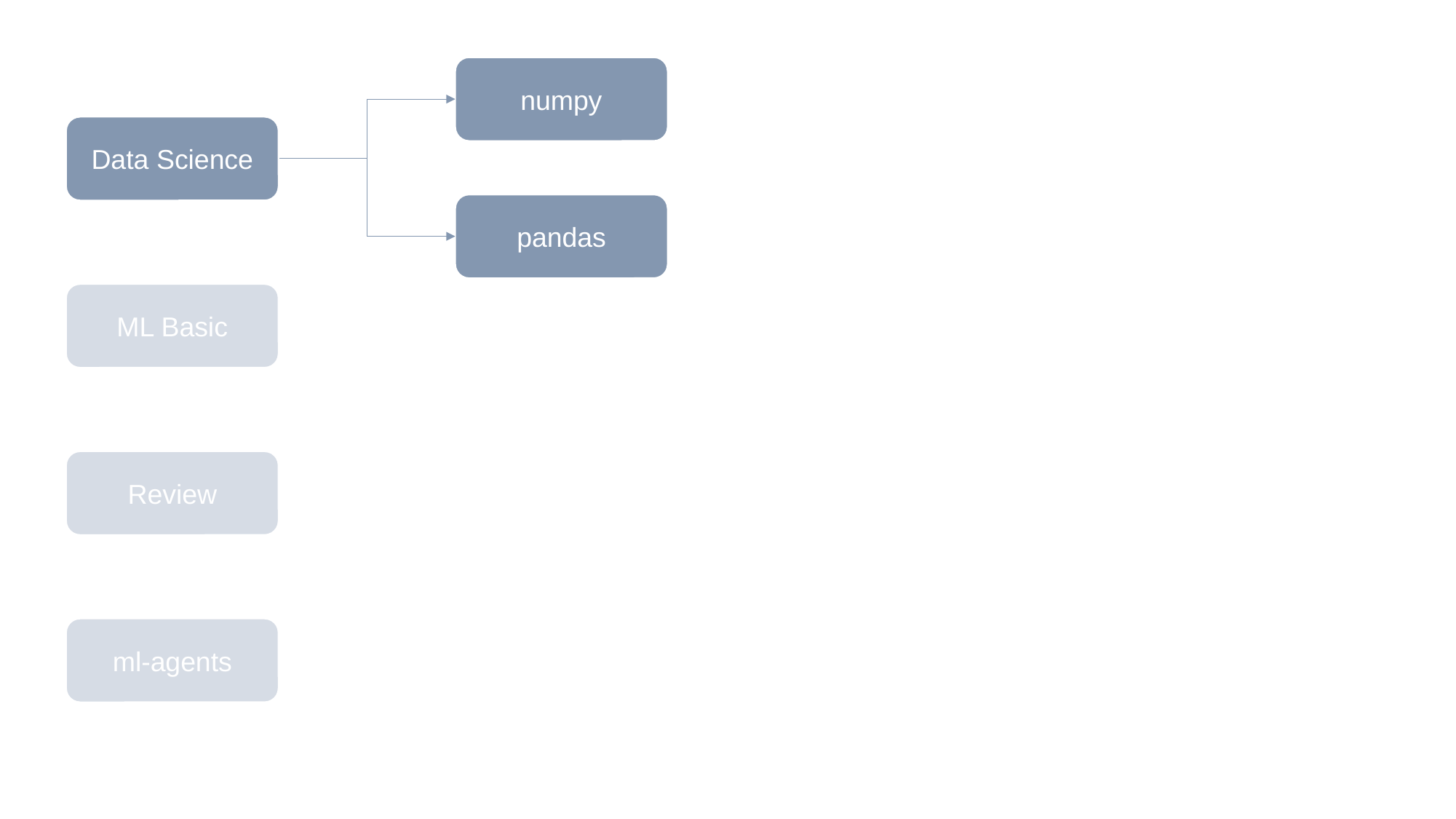

numpy
Data Science
pandas
ML Basic
Review
ml-agents